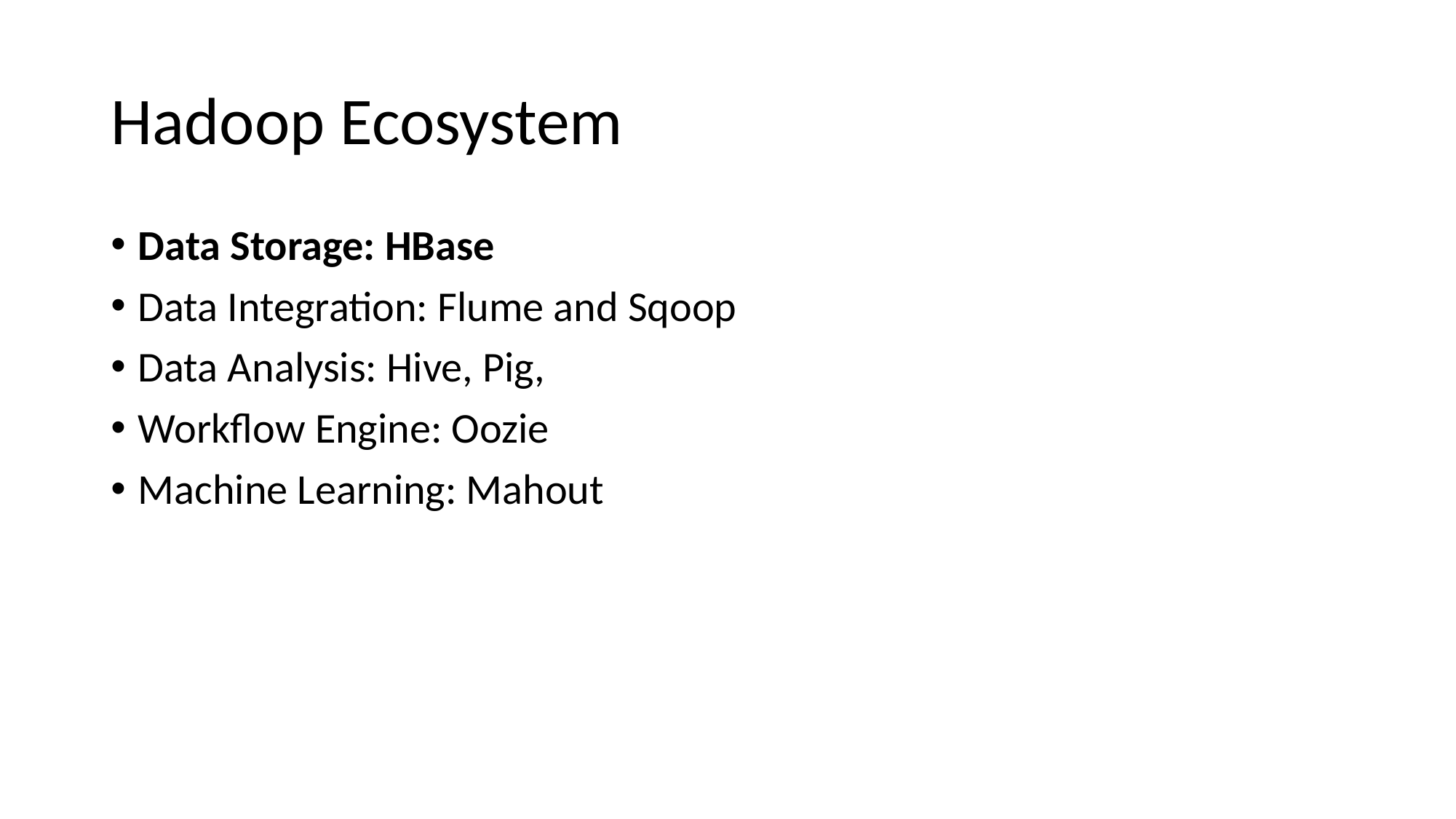

# Hadoop Ecosystem
Data Storage: HBase
Data Integration: Flume and Sqoop
Data Analysis: Hive, Pig,
Workflow Engine: Oozie
Machine Learning: Mahout